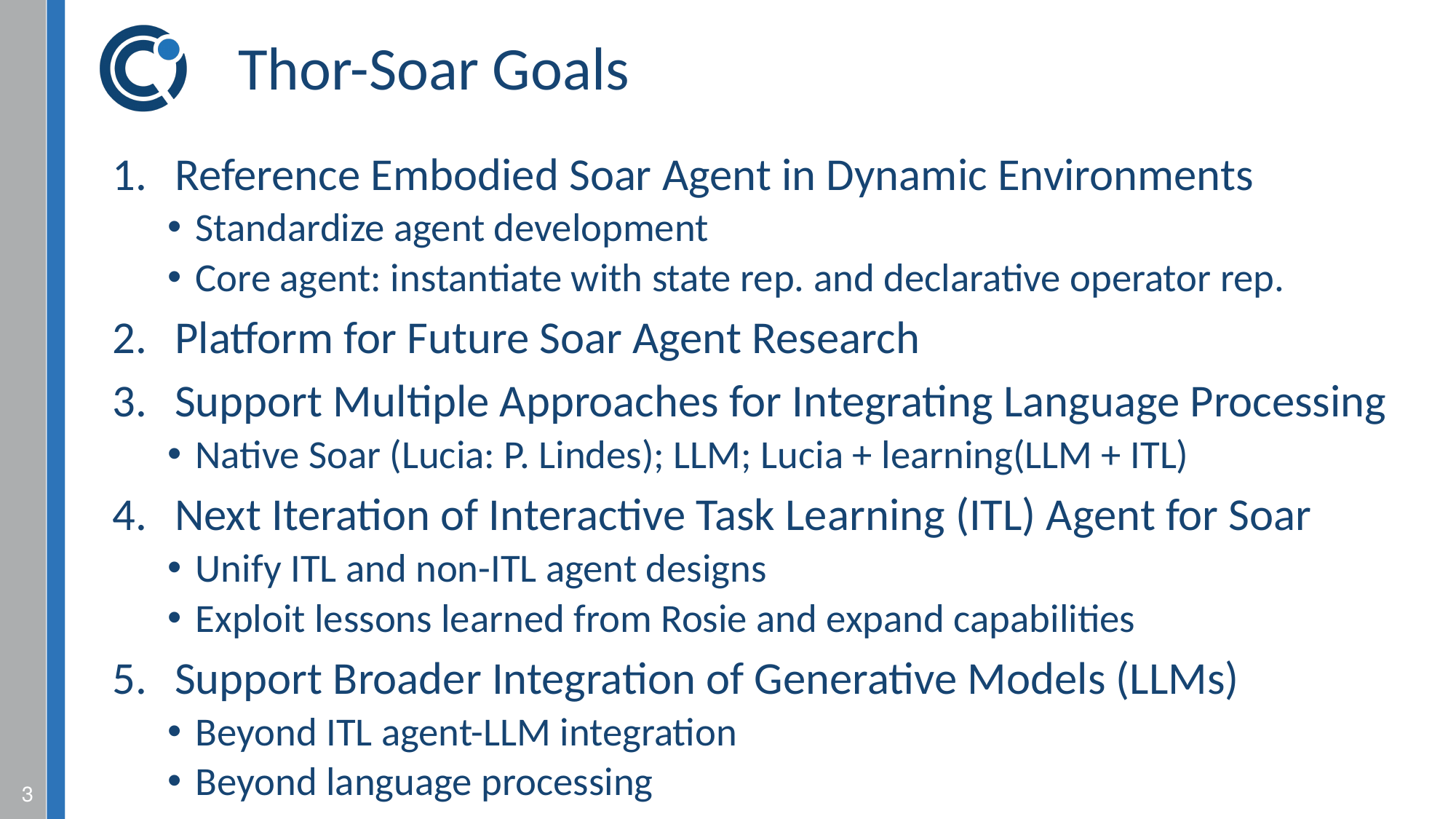

# Thor-Soar Goals
Reference Embodied Soar Agent in Dynamic Environments
Standardize agent development
Core agent: instantiate with state rep. and declarative operator rep.
Platform for Future Soar Agent Research
Support Multiple Approaches for Integrating Language Processing
Native Soar (Lucia: P. Lindes); LLM; Lucia + learning(LLM + ITL)
Next Iteration of Interactive Task Learning (ITL) Agent for Soar
Unify ITL and non-ITL agent designs
Exploit lessons learned from Rosie and expand capabilities
Support Broader Integration of Generative Models (LLMs)
Beyond ITL agent-LLM integration
Beyond language processing

3